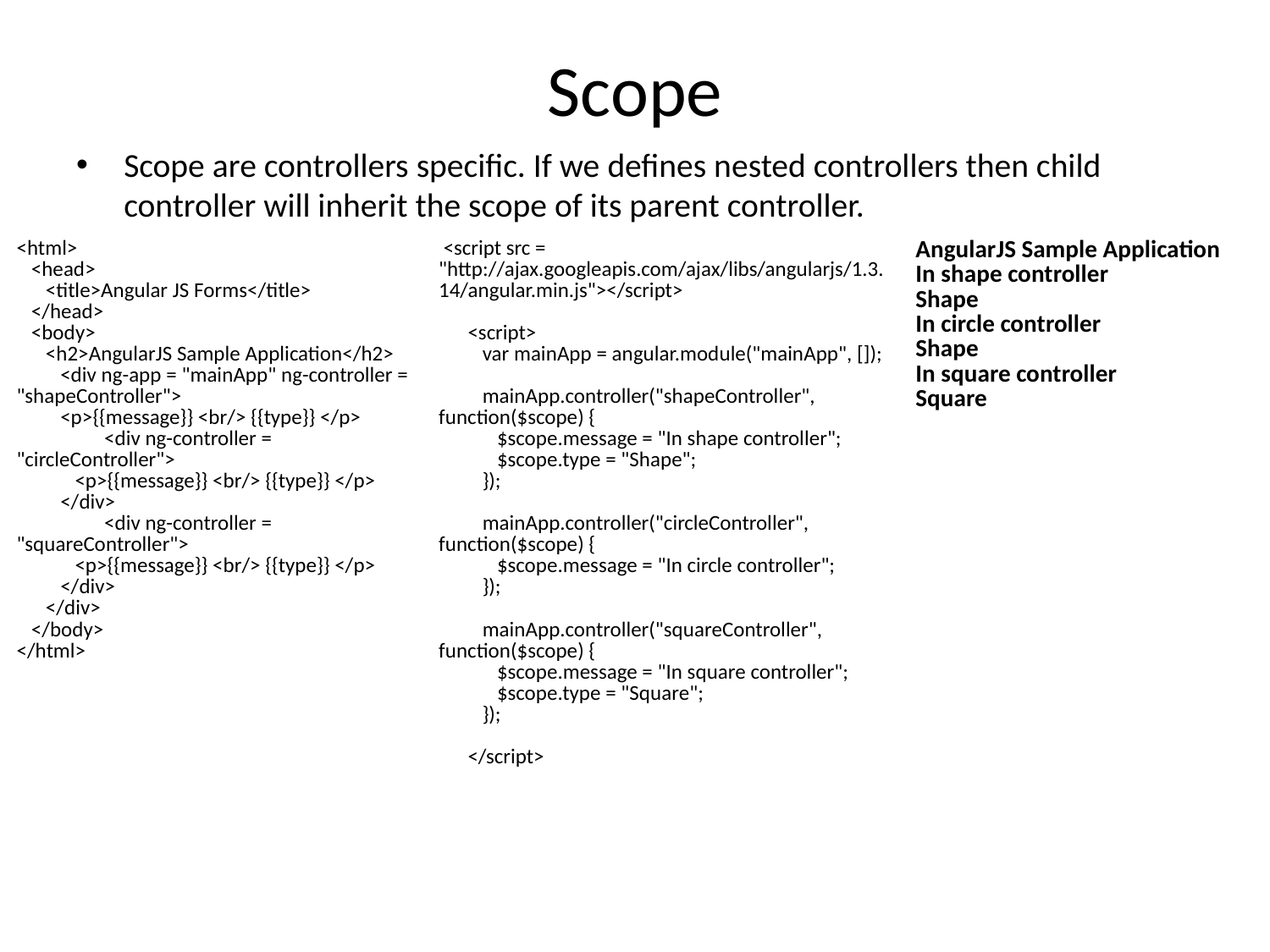

# Scope
Scope are controllers specific. If we defines nested controllers then child controller will inherit the scope of its parent controller.

| <html> <head> <title>Angular JS Forms</title> </head> <body> <h2>AngularJS Sample Application</h2> <div ng-app = "mainApp" ng-controller = "shapeController"> <p>{{message}} <br/> {{type}} </p> <div ng-controller = "circleController"> <p>{{message}} <br/> {{type}} </p> </div> <div ng-controller = "squareController"> <p>{{message}} <br/> {{type}} </p> </div> </div> </body> </html> | <script src = "http://ajax.googleapis.com/ajax/libs/angularjs/1.3.14/angular.min.js"></script> <script> var mainApp = angular.module("mainApp", []); mainApp.controller("shapeController", function($scope) { $scope.message = "In shape controller"; $scope.type = "Shape"; }); mainApp.controller("circleController", function($scope) { $scope.message = "In circle controller"; }); mainApp.controller("squareController", function($scope) { $scope.message = "In square controller"; $scope.type = "Square"; }); </script> | AngularJS Sample Application In shape controller  Shape In circle controller  Shape In square controller  Square |
| --- | --- | --- |